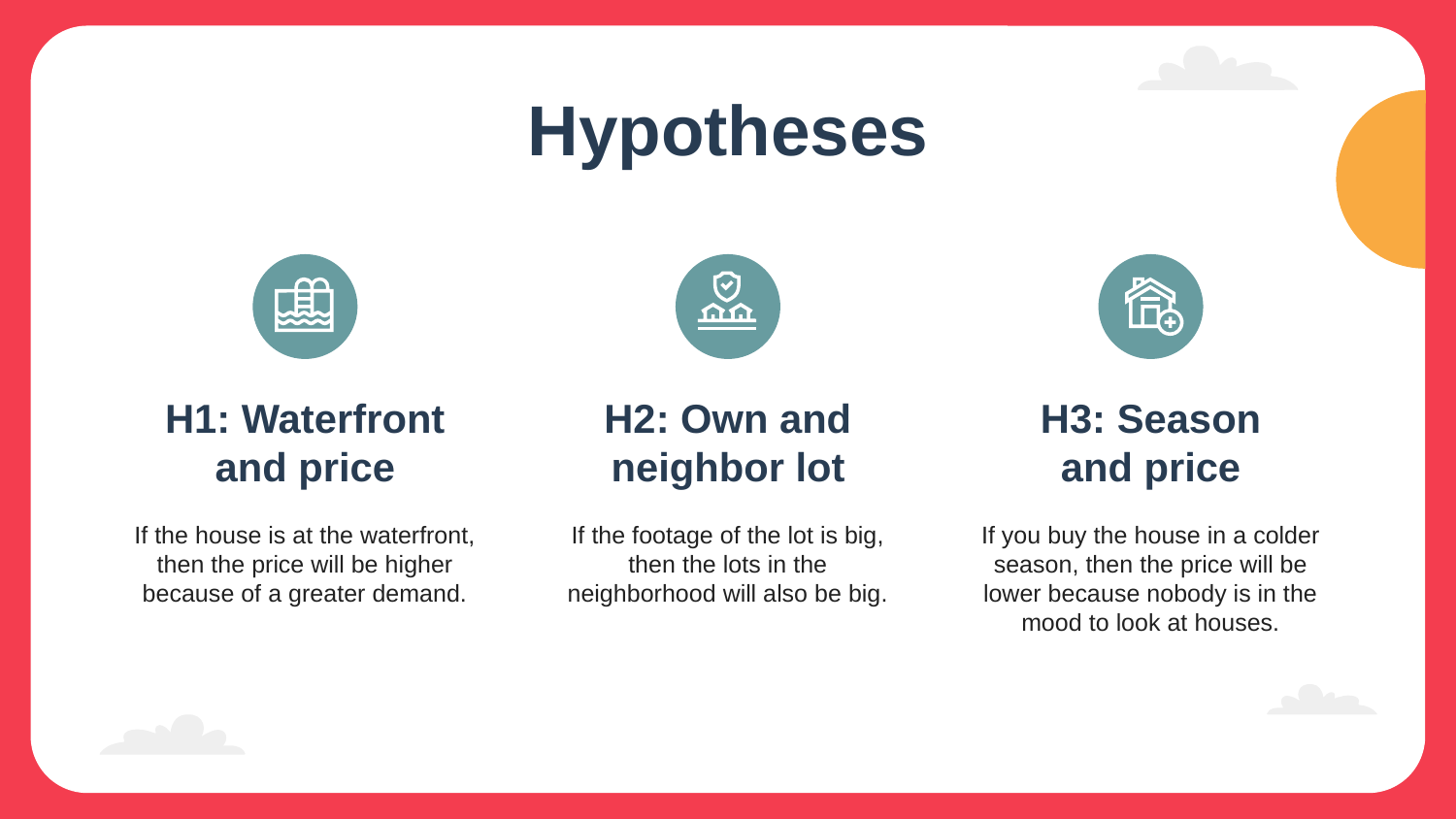

# Hypotheses

H1: Waterfront and price
H2: Own and neighbor lot
H3: Season
and price
If the house is at the waterfront, then the price will be higher because of a greater demand.
If the footage of the lot is big, then the lots in the neighborhood will also be big.
If you buy the house in a colder season, then the price will be lower because nobody is in the mood to look at houses.